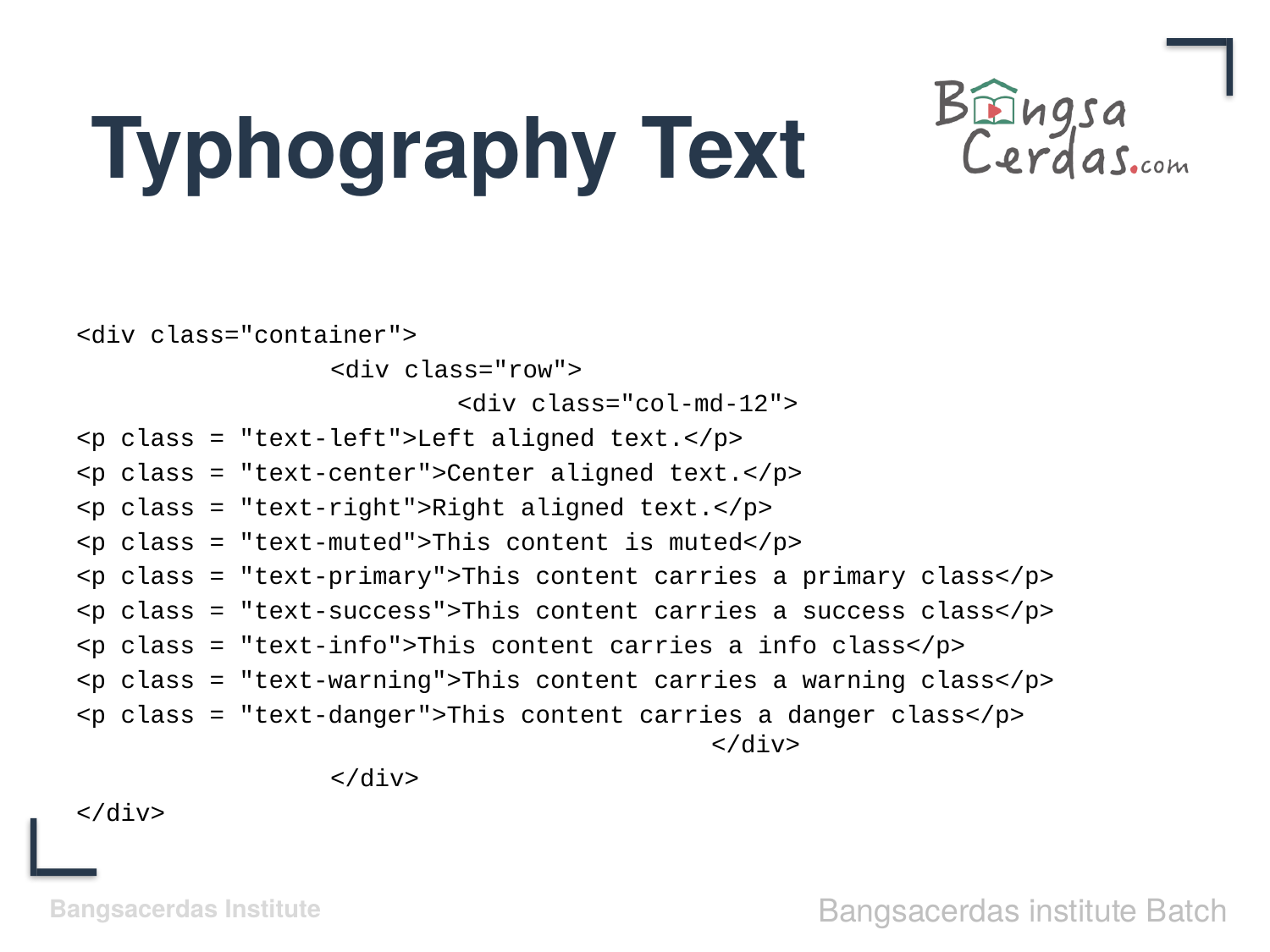

# Typhography Text
<div class="container">
		<div class="row">
			<div class="col-md-12">
<p class = "text-left">Left aligned text.</p>
<p class = "text-center">Center aligned text.</p>
<p class = "text-right">Right aligned text.</p>
<p class = "text-muted">This content is muted</p>
<p class = "text-primary">This content carries a primary class</p>
<p class = "text-success">This content carries a success class</p>
<p class = "text-info">This content carries a info class</p>
<p class = "text-warning">This content carries a warning class</p>
<p class = "text-danger">This content carries a danger class</p>						</div>
		</div>
</div>